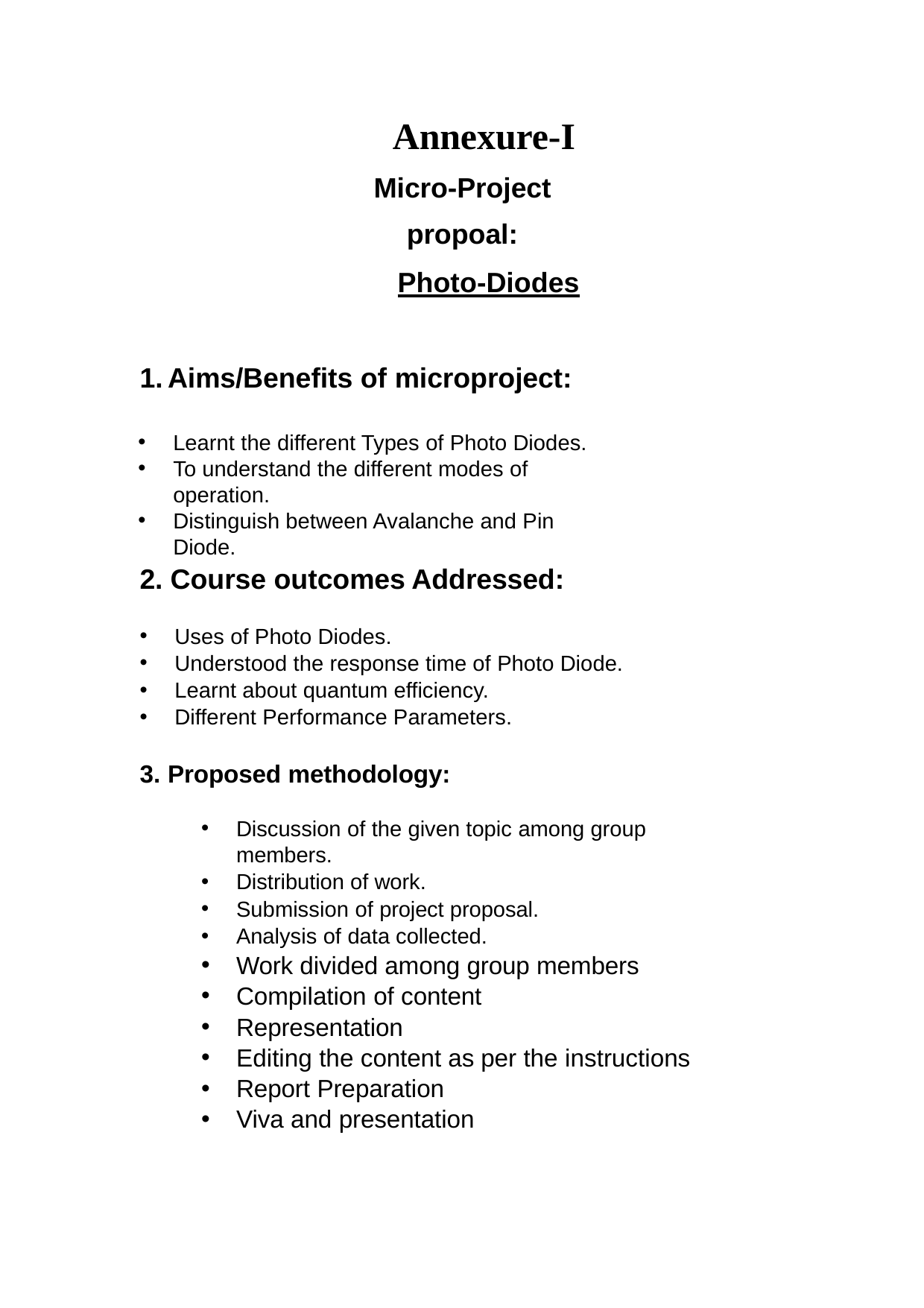

Annexure-I  Micro-Project propoal:
Photo-Diodes

Aims/Benefits of microproject:

Learnt the different Types of Photo Diodes.
To understand the different modes of operation.
Distinguish between Avalanche and Pin Diode.

2. Course outcomes Addressed:

Uses of Photo Diodes.
Understood the response time of Photo Diode.
Learnt about quantum efficiency.
Different Performance Parameters.

Proposed methodology:

Discussion of the given topic among group members.
Distribution of work.
Submission of project proposal.
Analysis of data collected.
Work divided among group members
Compilation of content
Representation
Editing the content as per the instructions
Report Preparation
Viva and presentation